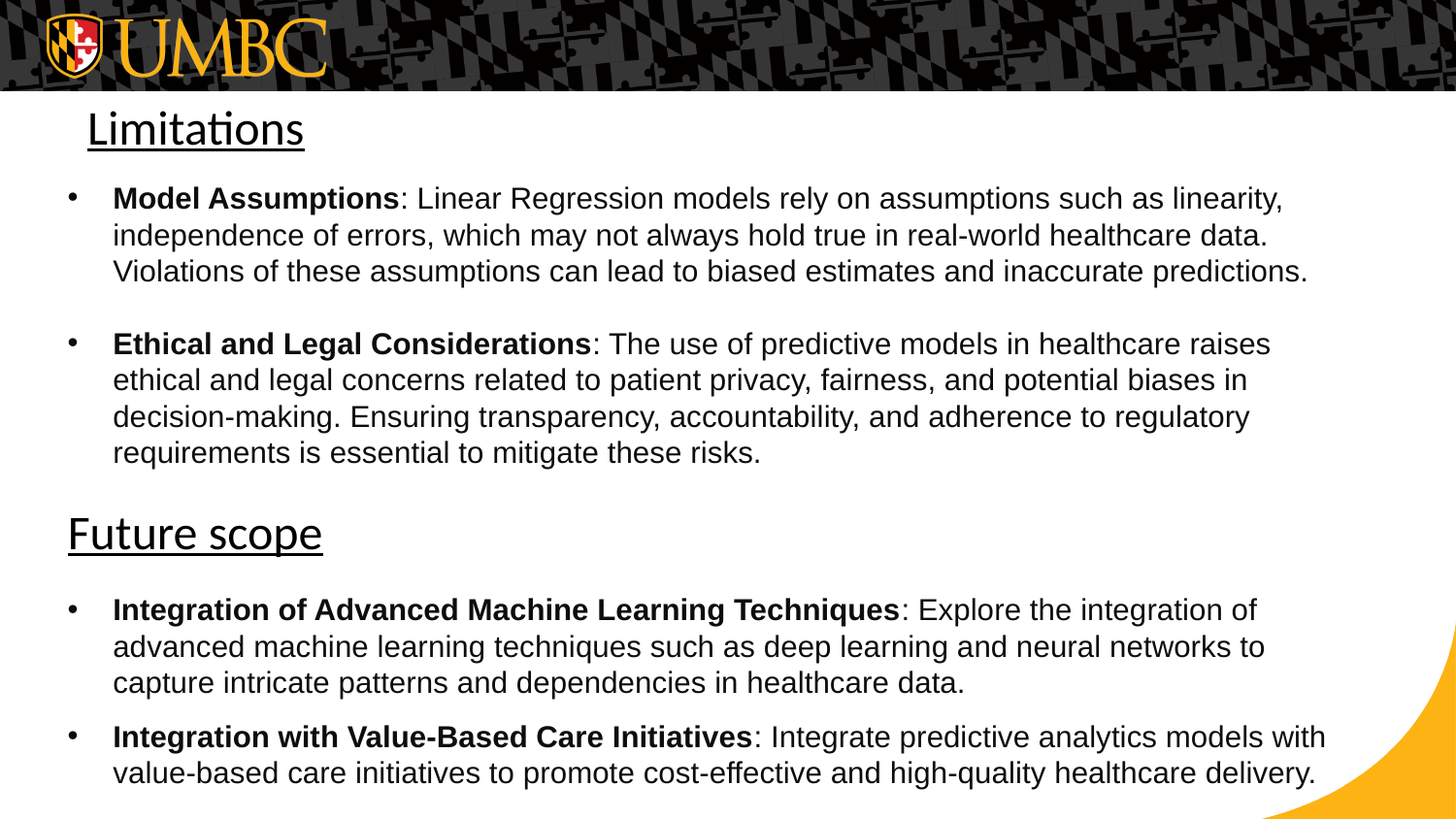

# Limitations
Model Assumptions: Linear Regression models rely on assumptions such as linearity, independence of errors, which may not always hold true in real-world healthcare data. Violations of these assumptions can lead to biased estimates and inaccurate predictions.

Ethical and Legal Considerations: The use of predictive models in healthcare raises ethical and legal concerns related to patient privacy, fairness, and potential biases in decision-making. Ensuring transparency, accountability, and adherence to regulatory requirements is essential to mitigate these risks.
Future scope
Integration of Advanced Machine Learning Techniques: Explore the integration of advanced machine learning techniques such as deep learning and neural networks to capture intricate patterns and dependencies in healthcare data.
Integration with Value-Based Care Initiatives: Integrate predictive analytics models with value-based care initiatives to promote cost-effective and high-quality healthcare delivery.